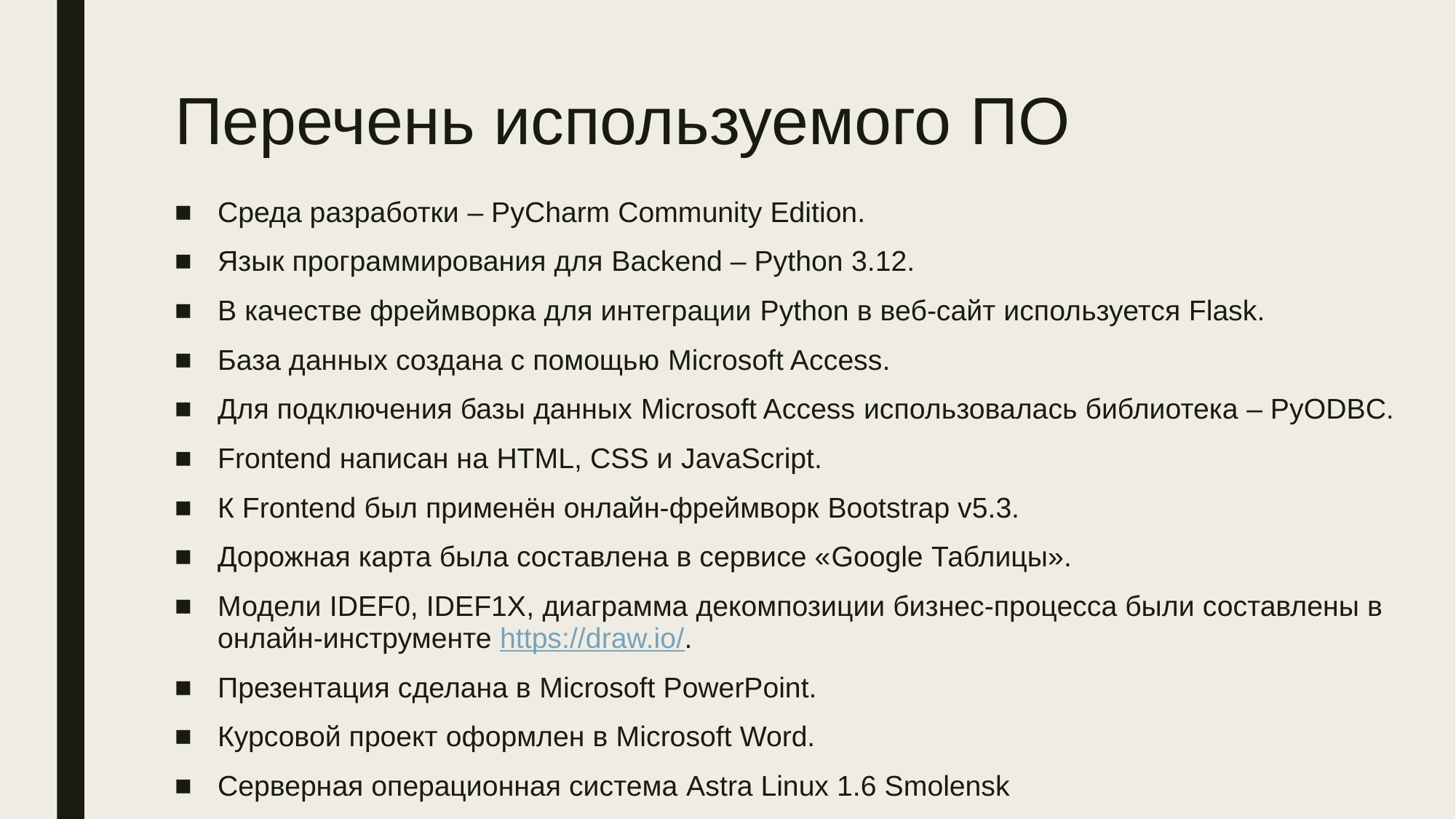

# Перечень используемого ПО
Среда разработки – PyCharm Community Edition.
Язык программирования для Backend – Python 3.12.
В качестве фреймворка для интеграции Python в веб-сайт используется Flask.
База данных создана с помощью Microsoft Access.
Для подключения базы данных Microsoft Access использовалась библиотека – PyODBC.
Frontend написан на HTML, CSS и JavaScript.
К Frontend был применён онлайн-фреймворк Bootstrap v5.3.
Дорожная карта была составлена в сервисе «Google Таблицы».
Модели IDEF0, IDEF1X, диаграмма декомпозиции бизнес-процесса были составлены в онлайн-инструменте https://draw.io/.
Презентация сделана в Microsoft PowerPoint.
Курсовой проект оформлен в Microsoft Word.
Серверная операционная система Astra Linux 1.6 Smolensk